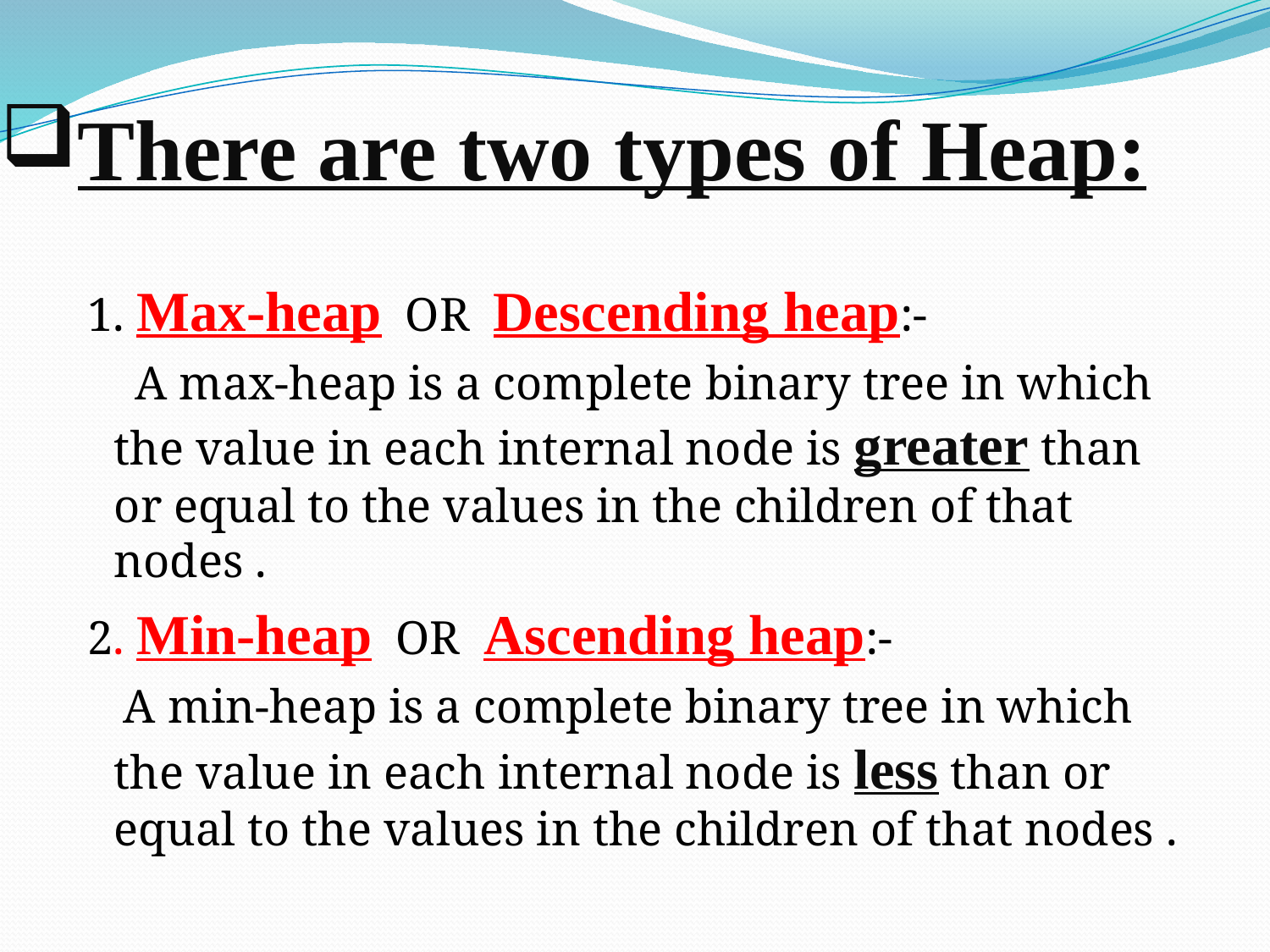

# There are two types of Heap:
 1. Max-heap  OR  Descending heap:-
     A max-heap is a complete binary tree in which the value in each internal node is greater than or equal to the values in the children of that nodes .
 2. Min-heap  OR  Ascending heap:-
    A min-heap is a complete binary tree in which the value in each internal node is less than or equal to the values in the children of that nodes .